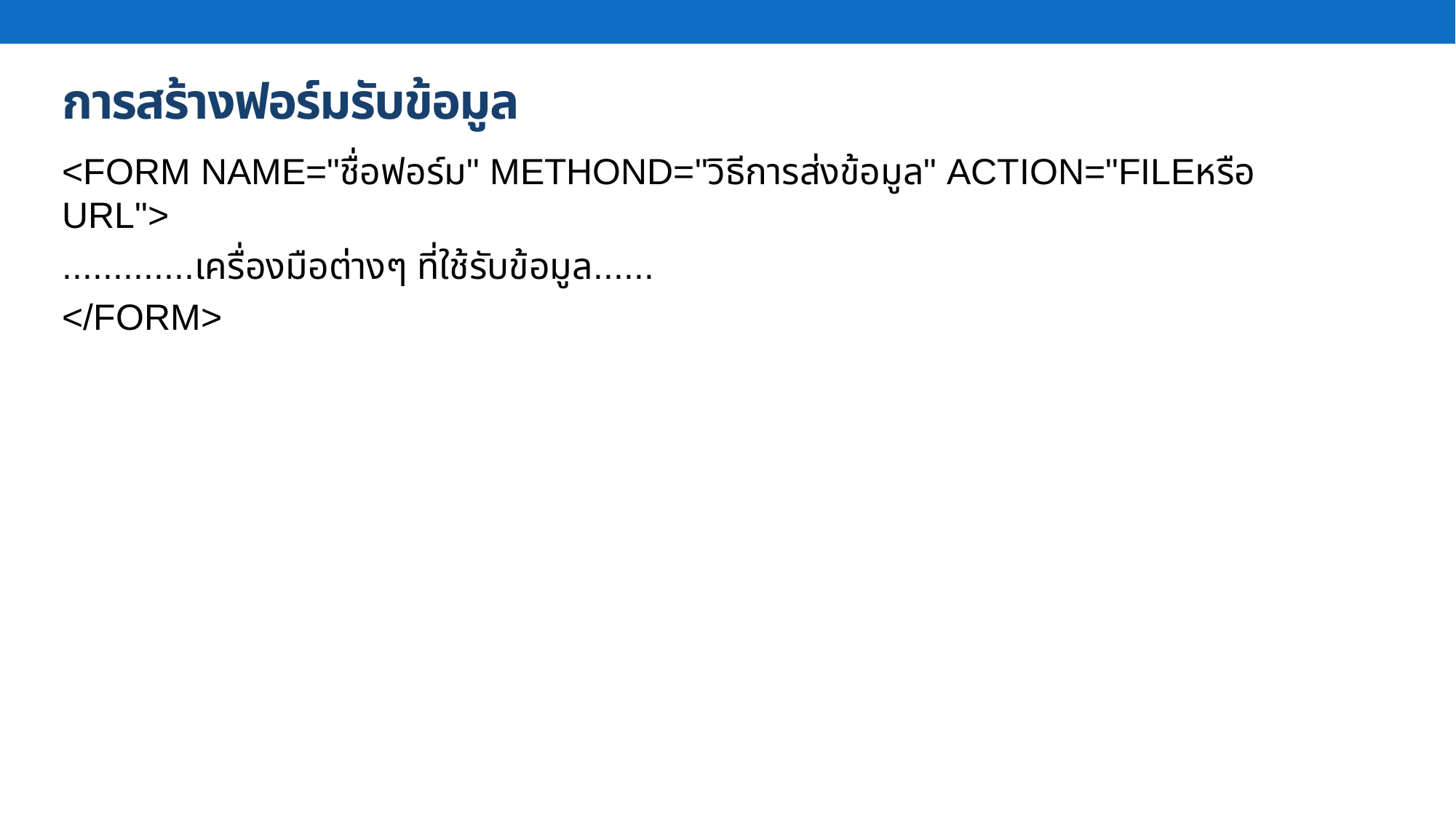

# การสร้างฟอร์มรับข้อมูล
<FORM NAME="ชื่อฟอร์ม" METHOND="วิธีการส่งข้อมูล" ACTION="FILEหรือ URL">
.............เครื่องมือต่างๆ ที่ใช้รับข้อมูล......
</FORM>